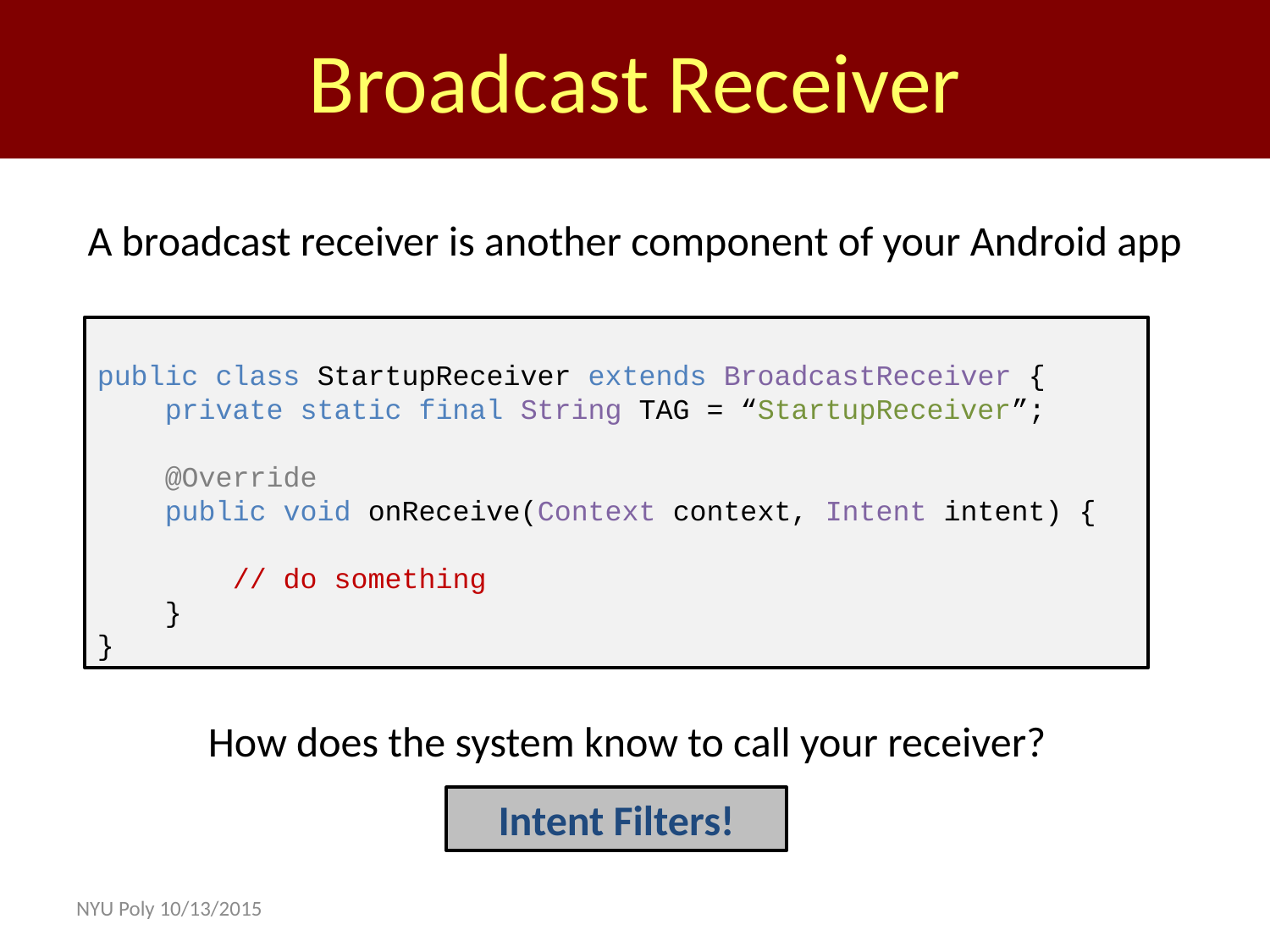

Broadcast Receiver
A broadcast receiver is another component of your Android app

public class StartupReceiver extends BroadcastReceiver {
    private static final String TAG = “StartupReceiver”;

    @Override
    public void onReceive(Context context, Intent intent) {

        // do something
    }
}
How does the system know to call your receiver?
Intent Filters!
NYU Poly 10/13/2015